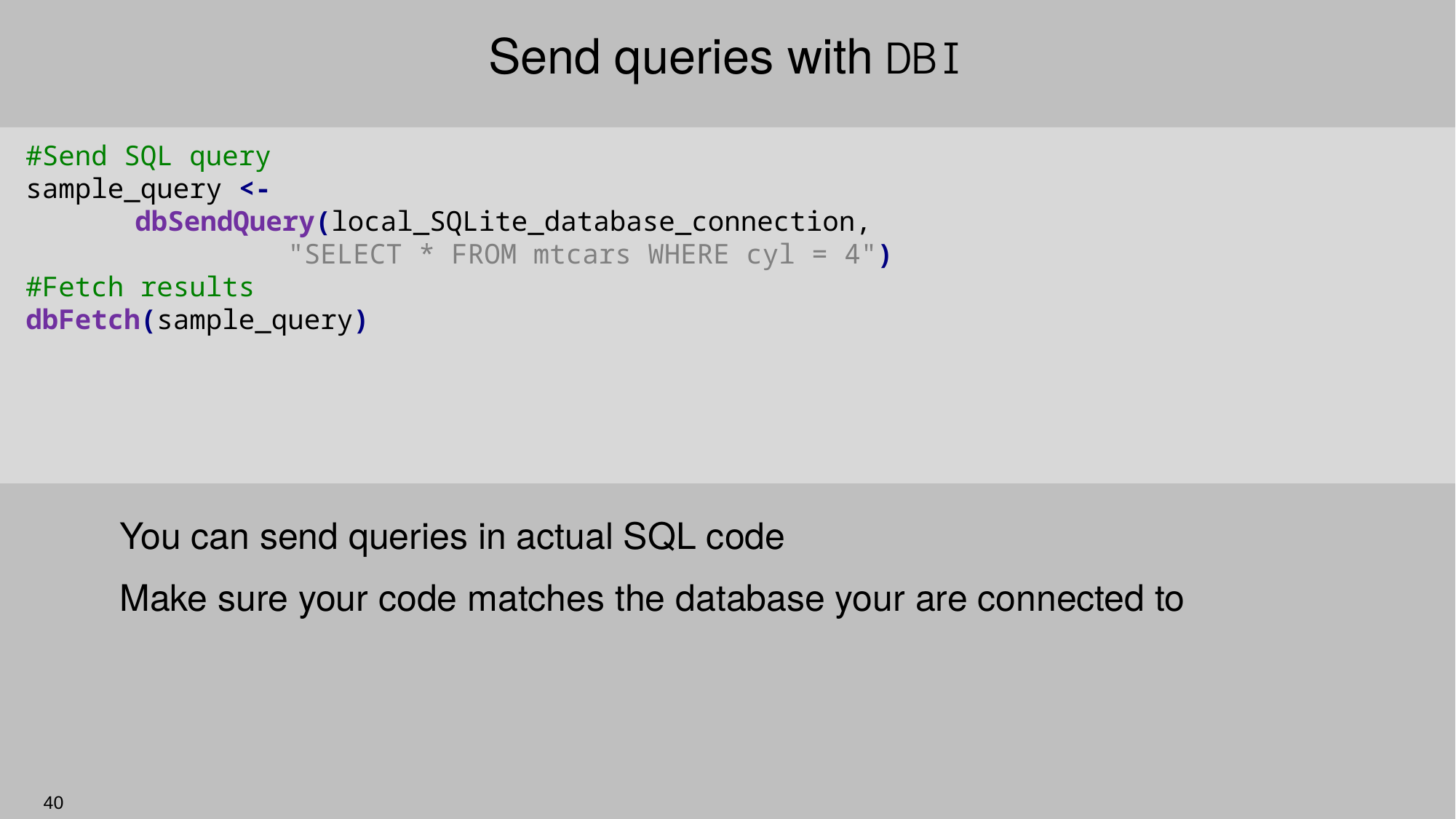

# Send queries with DBI
#Send SQL query
sample_query <-
	dbSendQuery(local_SQLite_database_connection,
                "SELECT * FROM mtcars WHERE cyl = 4")
#Fetch results
dbFetch(sample_query)

You can send queries in actual SQL code
Make sure your code matches the database your are connected to